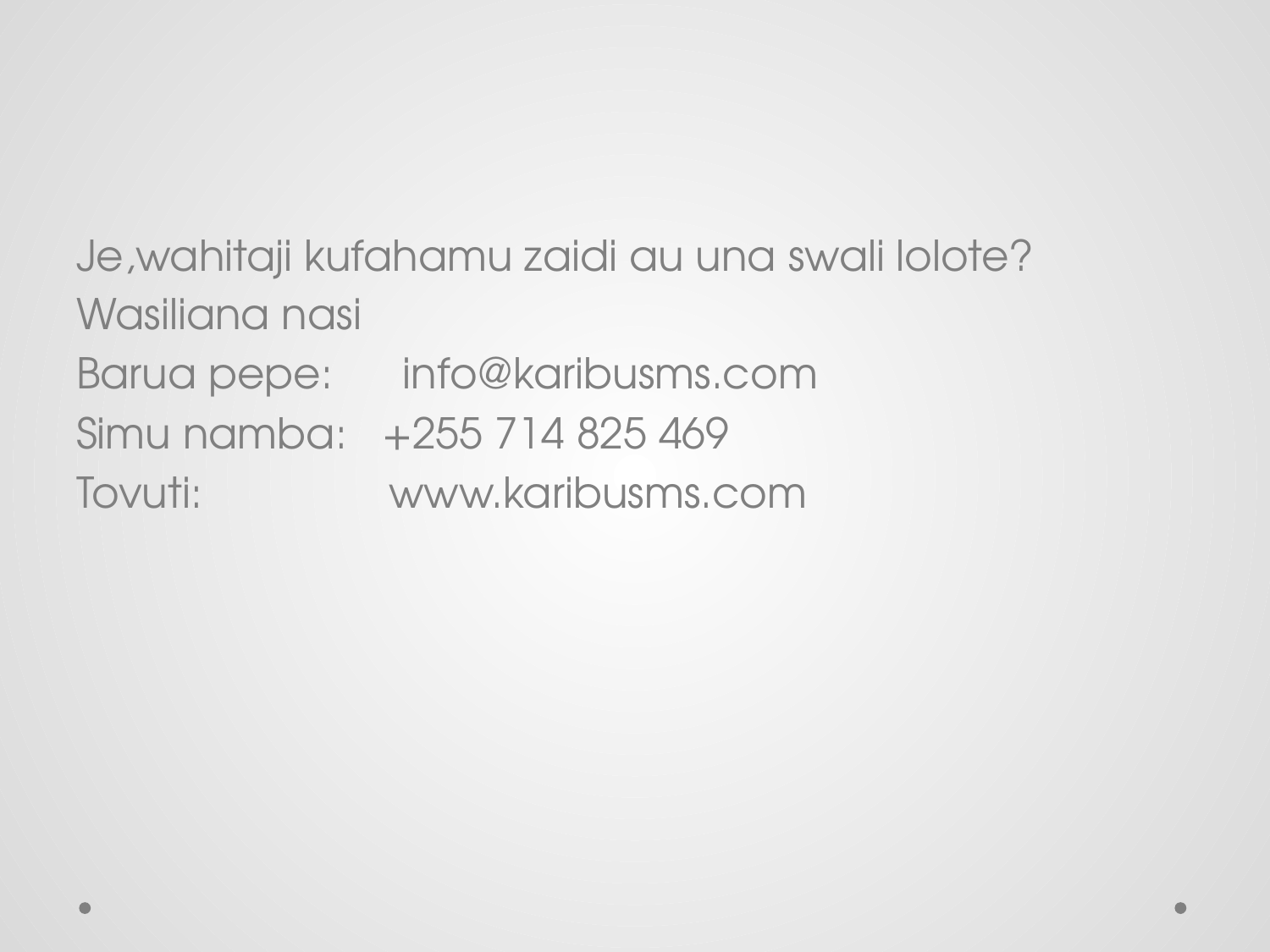

Je,wahitaji kufahamu zaidi au una swali lolote?
Wasiliana nasi
Barua pepe:      info@karibusms.com
Simu namba:   +255 714 825 469
Tovuti:                www.karibusms.com